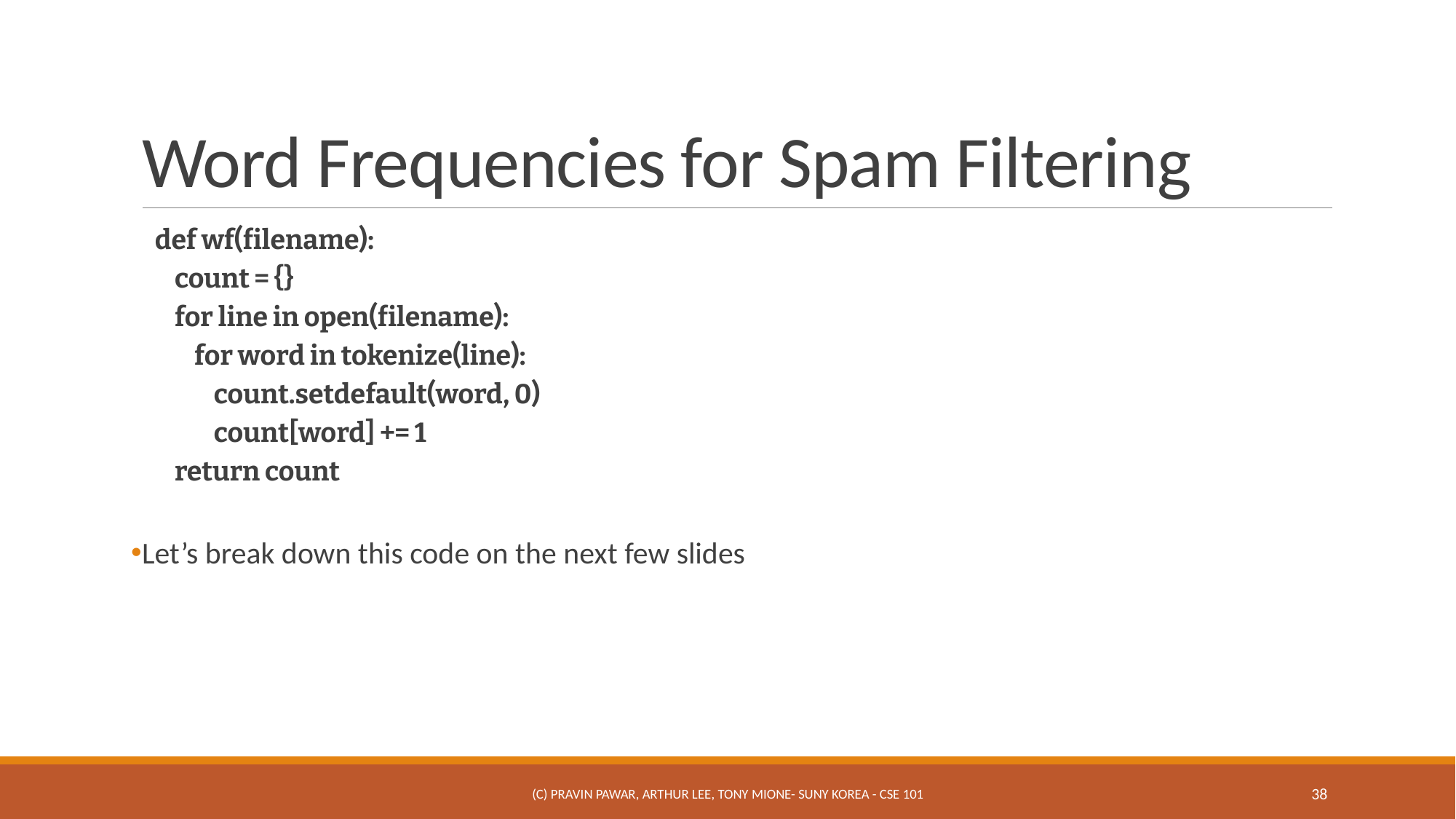

# Word Frequencies for Spam Filtering
def wf(filename):
    count = {}
    for line in open(filename):
        for word in tokenize(line):
            count.setdefault(word, 0)
            count[word] += 1
    return count

Let’s break down this code on the next few slides

(c) Pravin Pawar, Arthur Lee, Tony Mione- SUNY Korea - CSE 101
38